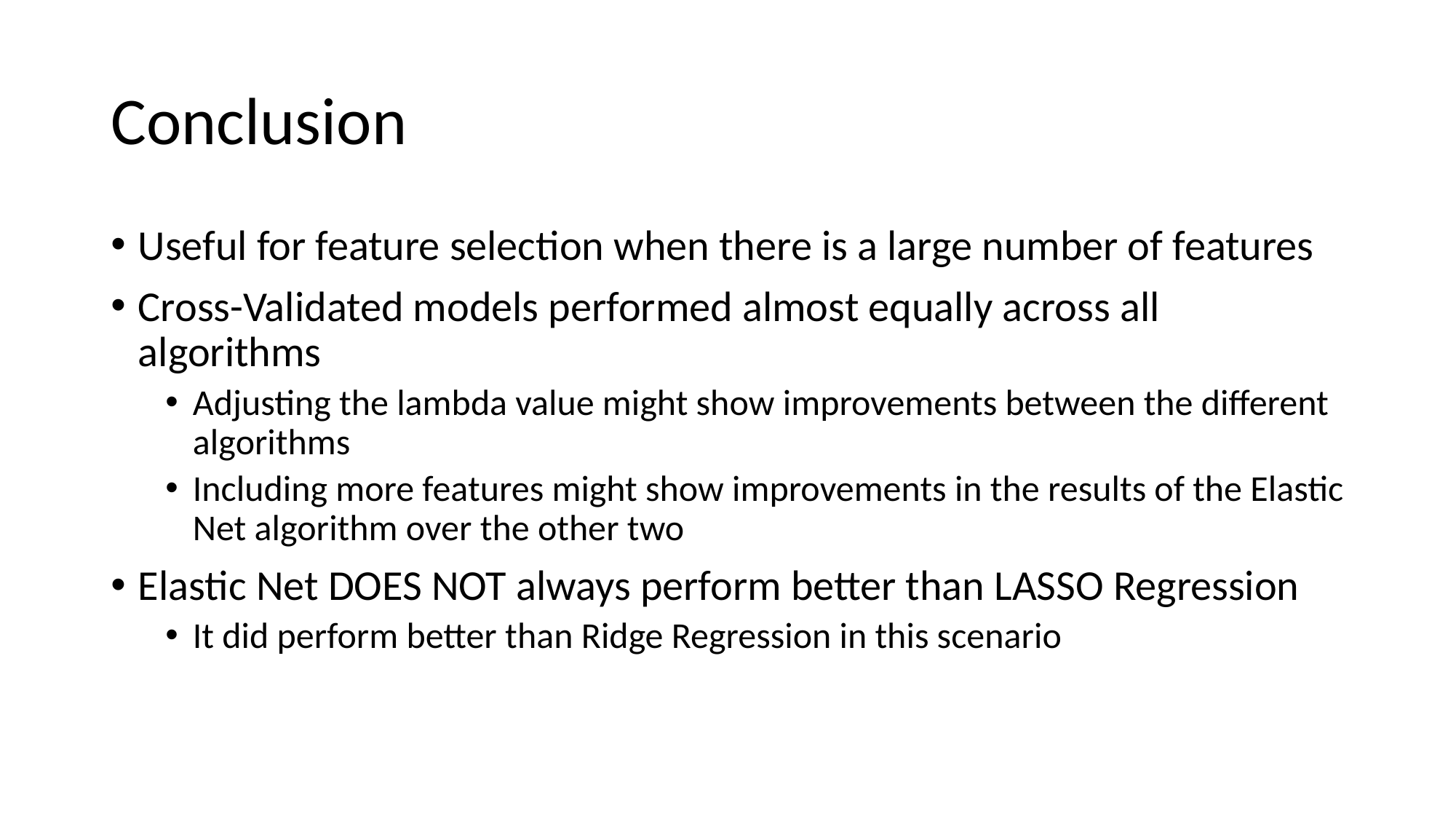

# Conclusion
Useful for feature selection when there is a large number of features
Cross-Validated models performed almost equally across all algorithms
Adjusting the lambda value might show improvements between the different algorithms
Including more features might show improvements in the results of the Elastic Net algorithm over the other two
Elastic Net DOES NOT always perform better than LASSO Regression
It did perform better than Ridge Regression in this scenario